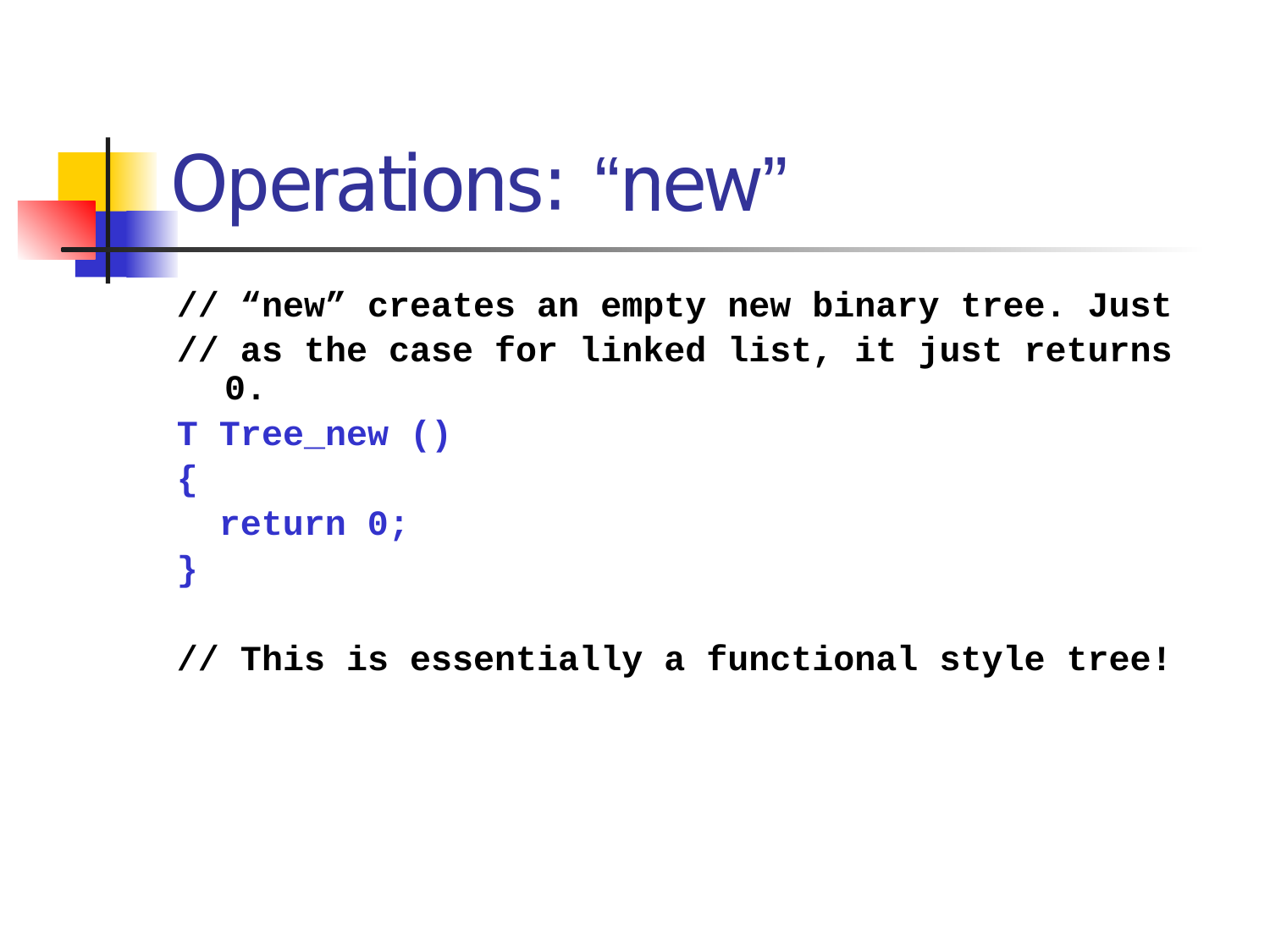

# Operations: “new”
// “new” creates an empty new binary tree. Just
// as the case for linked list, it just returns 0.
T Tree_new ()
{
  return 0;
}

// This is essentially a functional style tree!